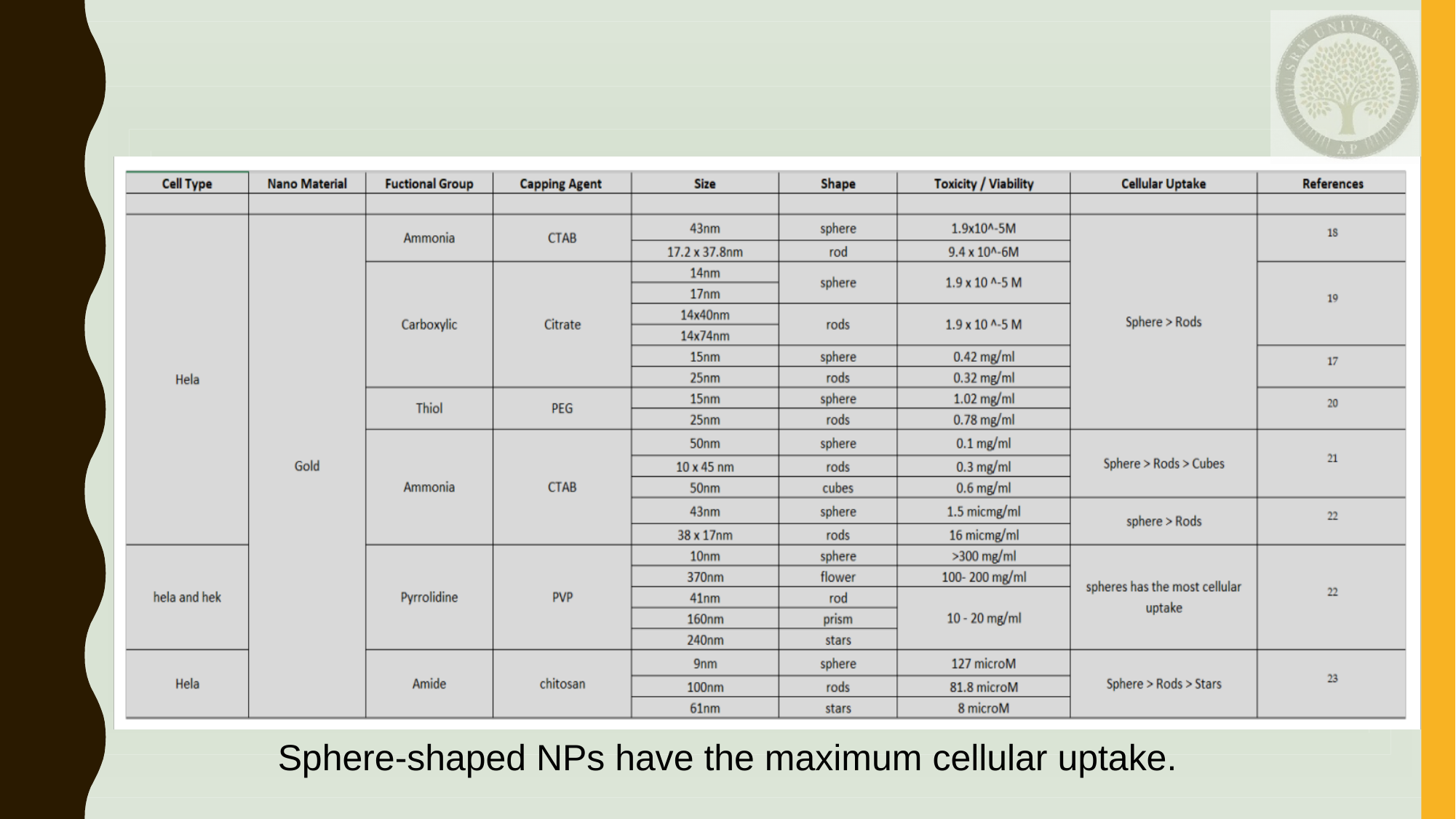

Sphere-shaped NPs have the maximum cellular uptake.